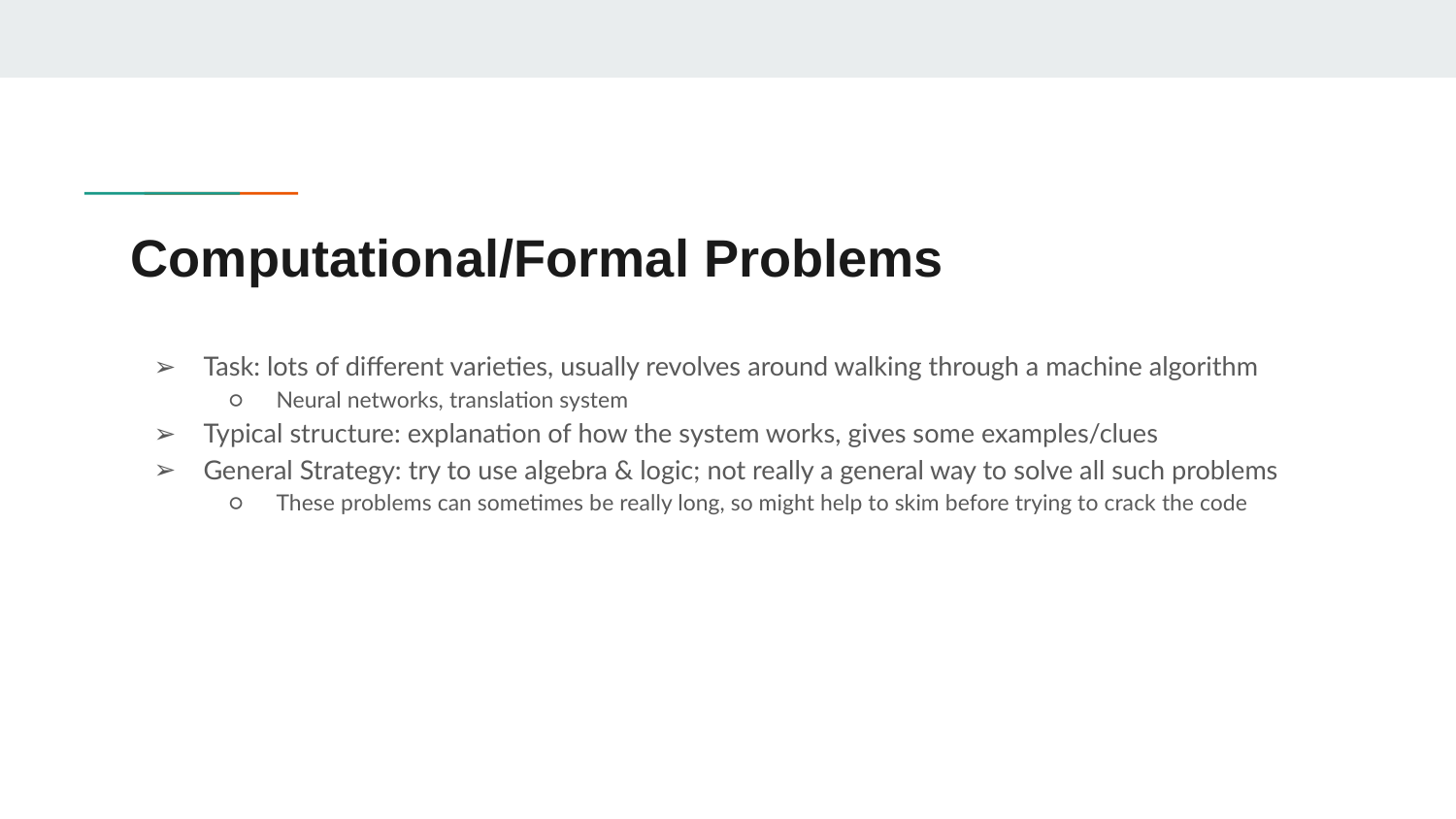

# Computational/Formal Problems
Task: lots of different varieties, usually revolves around walking through a machine algorithm
Neural networks, translation system
Typical structure: explanation of how the system works, gives some examples/clues
General Strategy: try to use algebra & logic; not really a general way to solve all such problems
These problems can sometimes be really long, so might help to skim before trying to crack the code